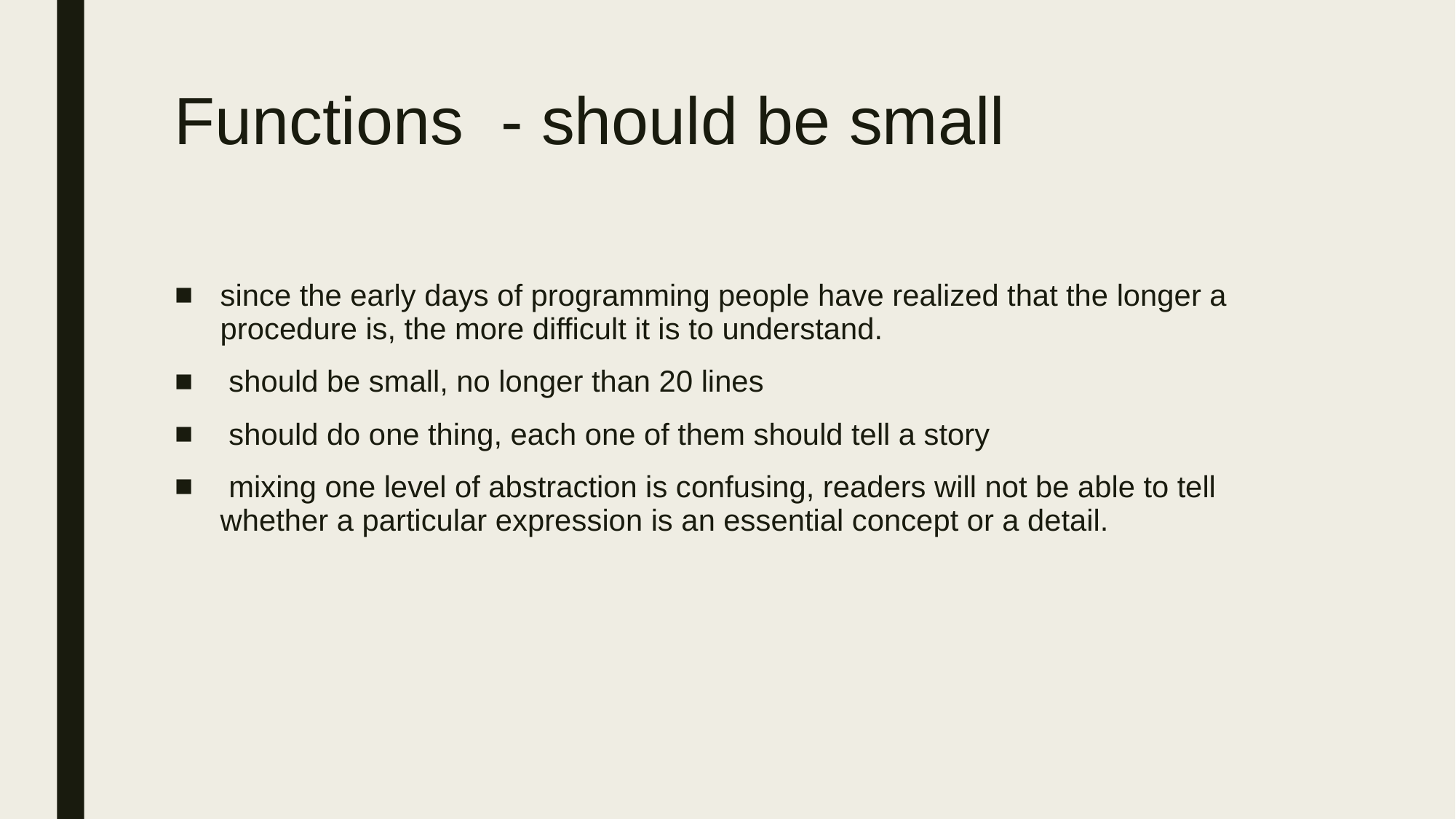

Functions  - should be small
since the early days of programming people have realized that the longer a procedure is, the more difficult it is to understand.
 should be small, no longer than 20 lines
 should do one thing, each one of them should tell a story
 mixing one level of abstraction is confusing, readers will not be able to tell whether a particular expression is an essential concept or a detail.